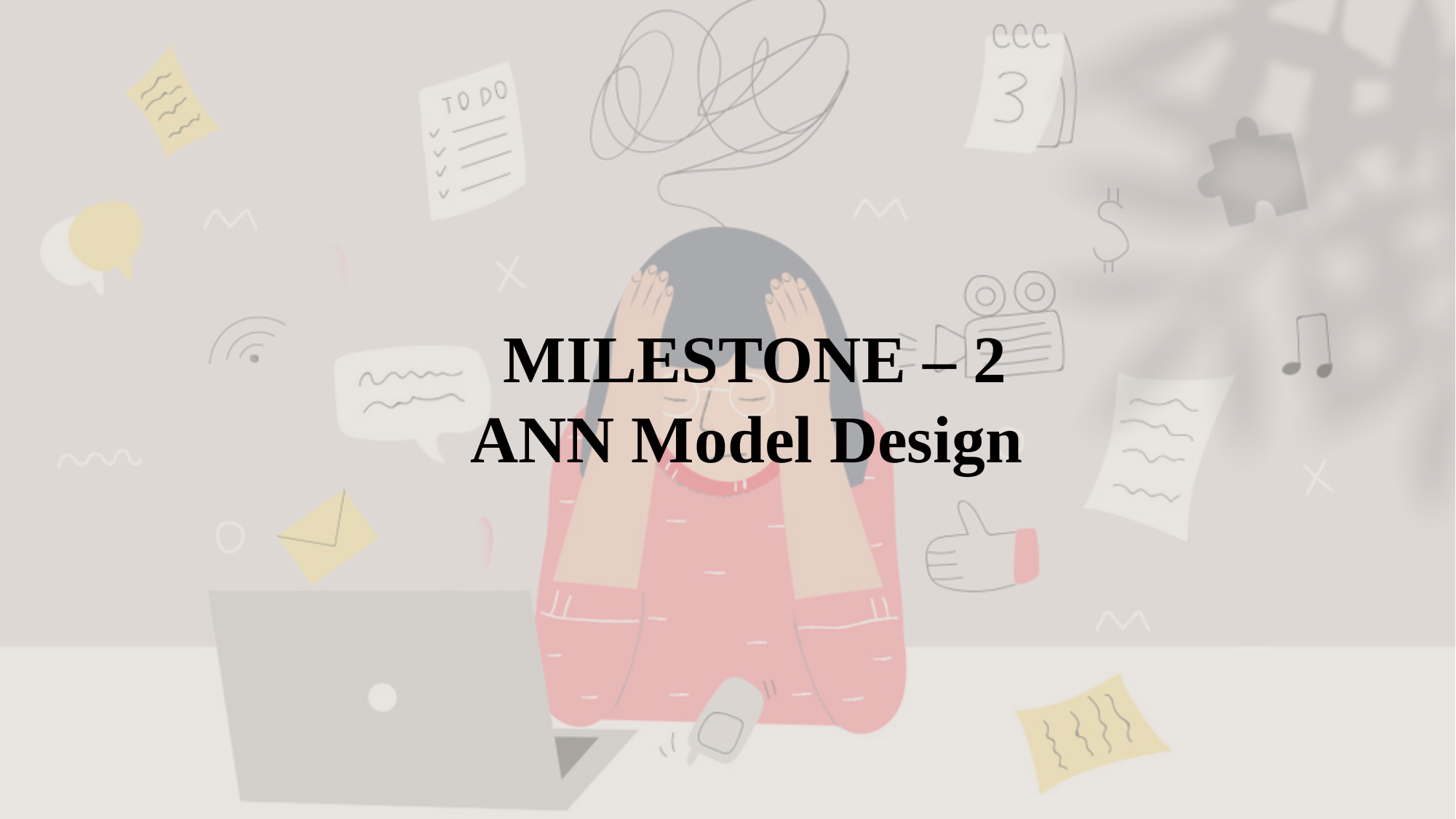

# MILESTONE – 2 ANN Model Design